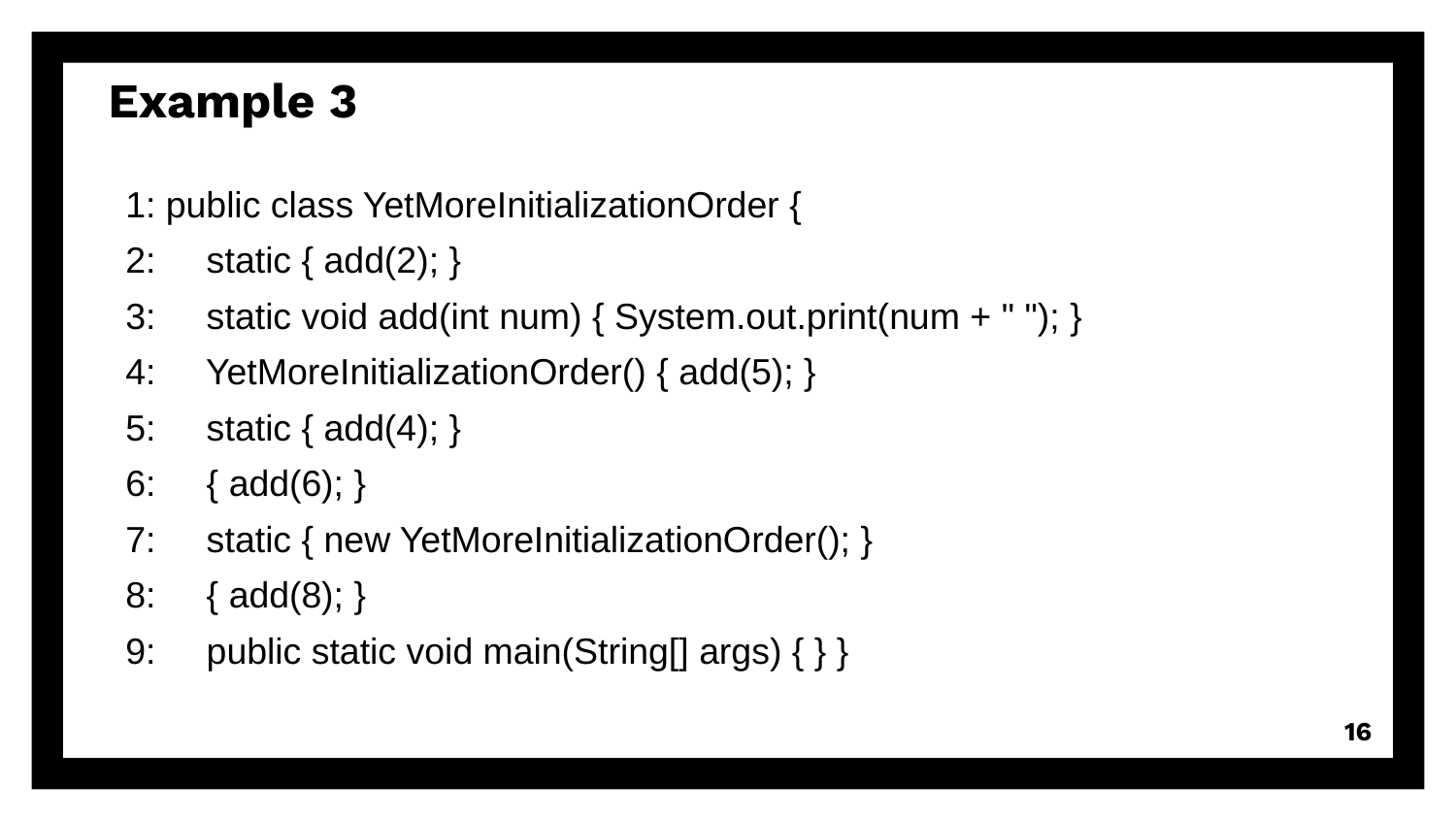

# Example 3
1: public class YetMoreInitializationOrder {
2:     static { add(2); }
3:     static void add(int num) { System.out.print(num + " "); }
4:     YetMoreInitializationOrder() { add(5); }
5:     static { add(4); }
6:     { add(6); }
7:     static { new YetMoreInitializationOrder(); }
8:     { add(8); }
9:     public static void main(String[] args) { } }

16